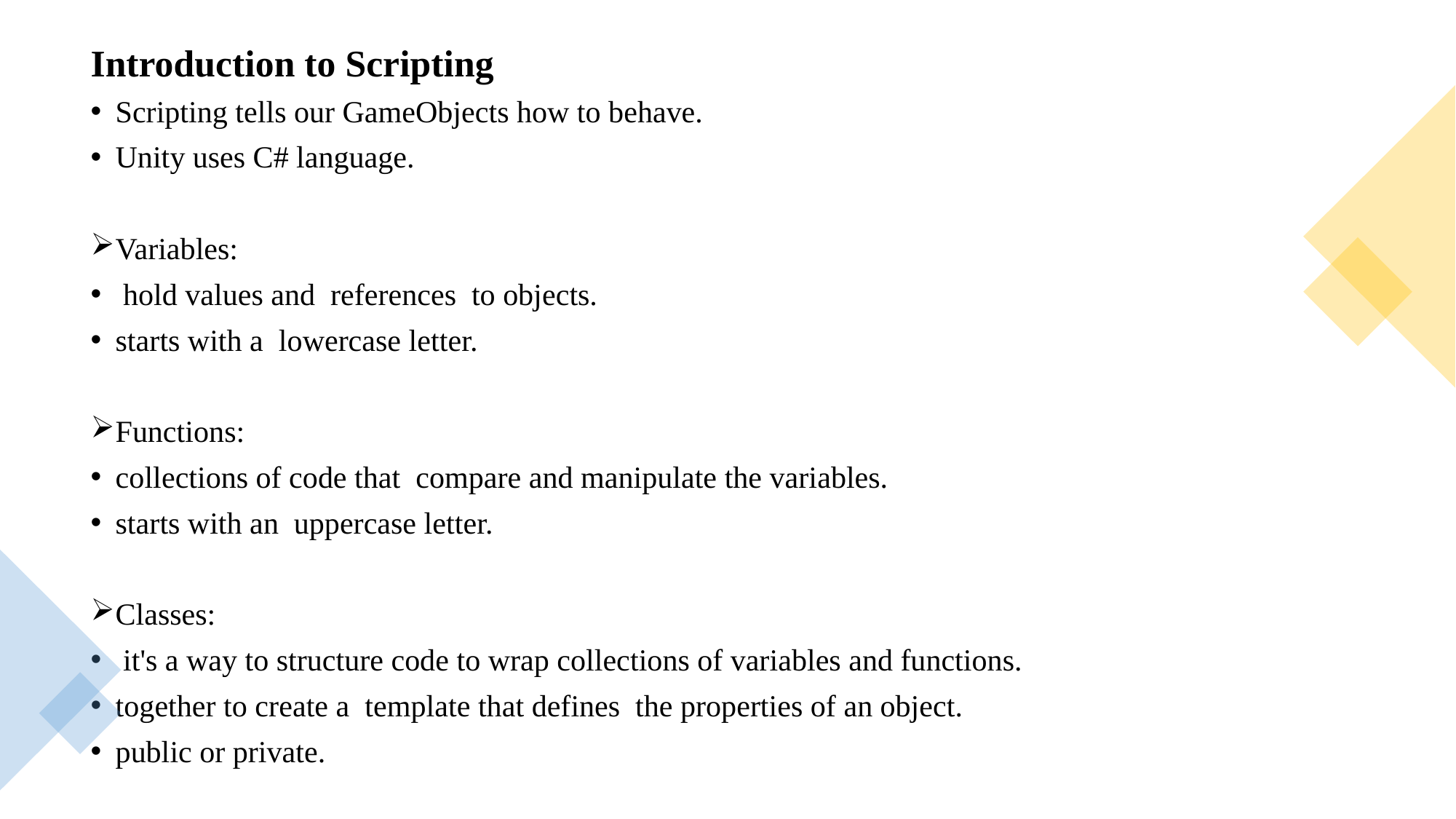

# Introduction to Scripting
Scripting tells our GameObjects how to behave.
Unity uses C# language.

Variables:
 hold values and  references  to objects.
starts with a  lowercase letter.

Functions:
collections of code that  compare and manipulate the variables.
starts with an  uppercase letter.

Classes:
 it's a way to structure code to wrap collections of variables and functions.
together to create a  template that defines  the properties of an object.
public or private.

11